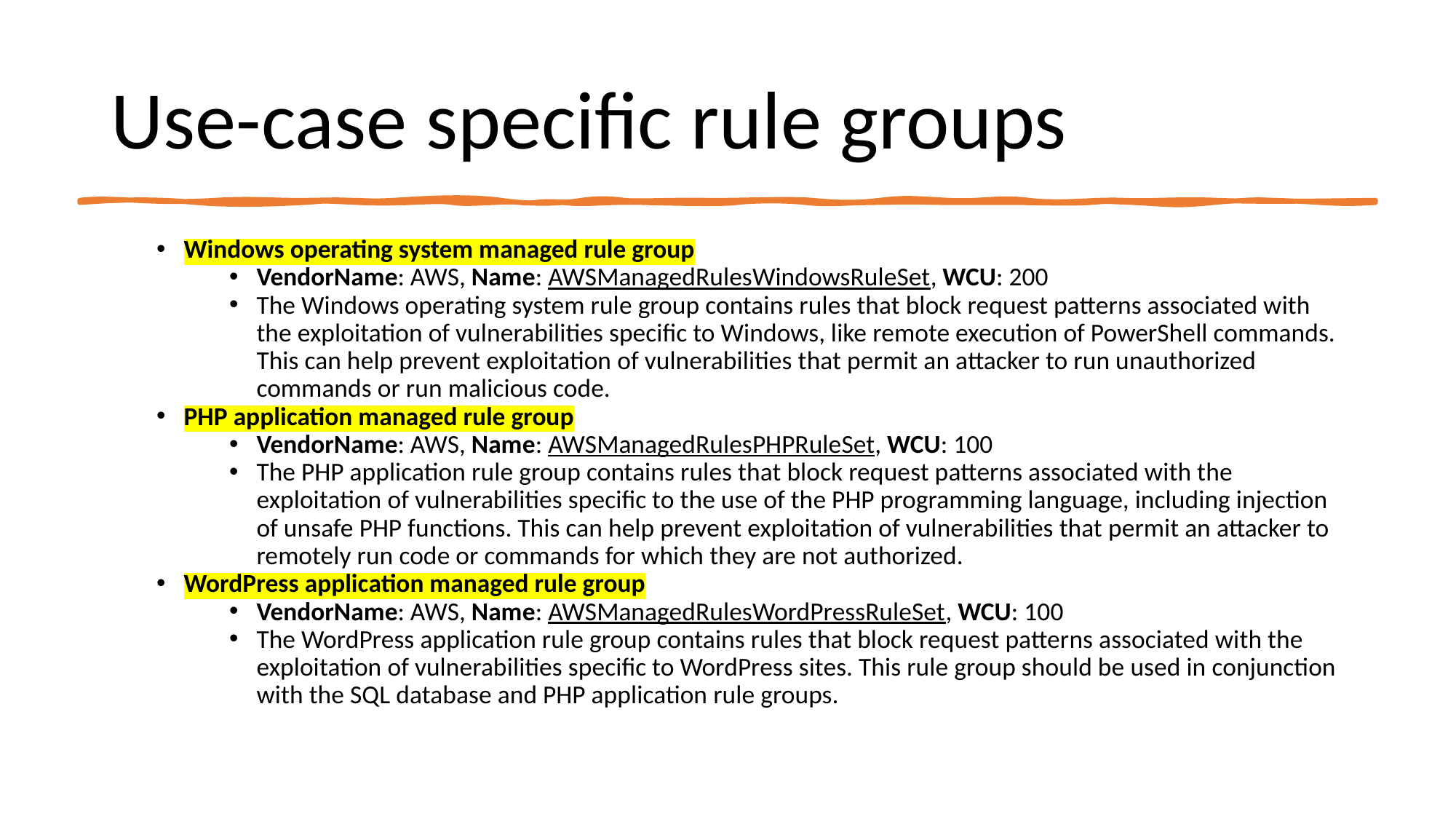

# Use-case specific rule groups

Windows operating system managed rule group
VendorName: AWS, Name: AWSManagedRulesWindowsRuleSet, WCU: 200
The Windows operating system rule group contains rules that block request patterns associated with the exploitation of vulnerabilities specific to Windows, like remote execution of PowerShell commands. This can help prevent exploitation of vulnerabilities that permit an attacker to run unauthorized commands or run malicious code.
PHP application managed rule group
VendorName: AWS, Name: AWSManagedRulesPHPRuleSet, WCU: 100
The PHP application rule group contains rules that block request patterns associated with the exploitation of vulnerabilities specific to the use of the PHP programming language, including injection of unsafe PHP functions. This can help prevent exploitation of vulnerabilities that permit an attacker to remotely run code or commands for which they are not authorized.
WordPress application managed rule group
VendorName: AWS, Name: AWSManagedRulesWordPressRuleSet, WCU: 100
The WordPress application rule group contains rules that block request patterns associated with the exploitation of vulnerabilities specific to WordPress sites. This rule group should be used in conjunction with the SQL database and PHP application rule groups.